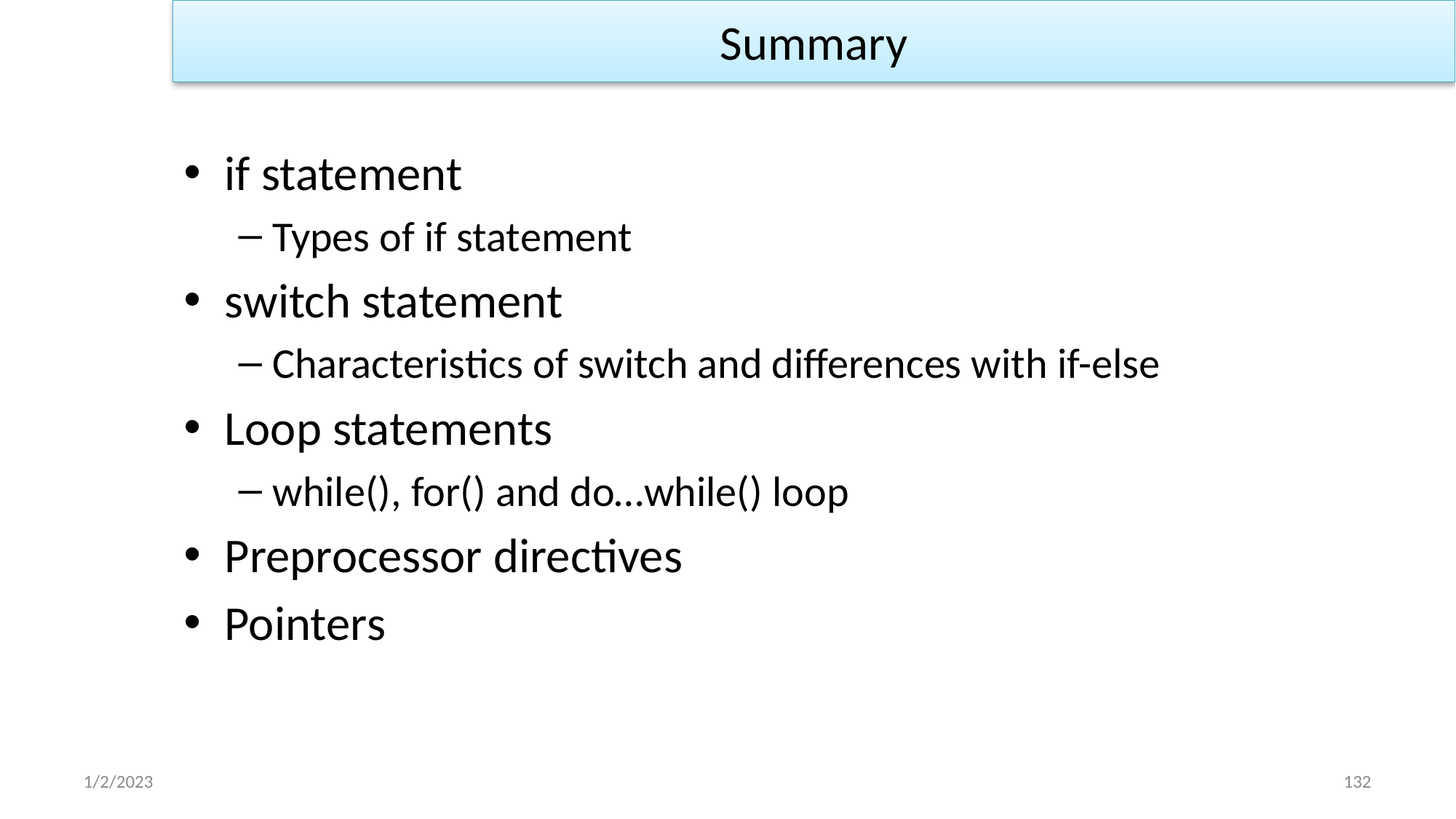

Summary
if statement
Types of if statement
switch statement
Characteristics of switch and differences with if-else
Loop statements
while(), for() and do…while() loop
Preprocessor directives
Pointers

1/2/2023
132